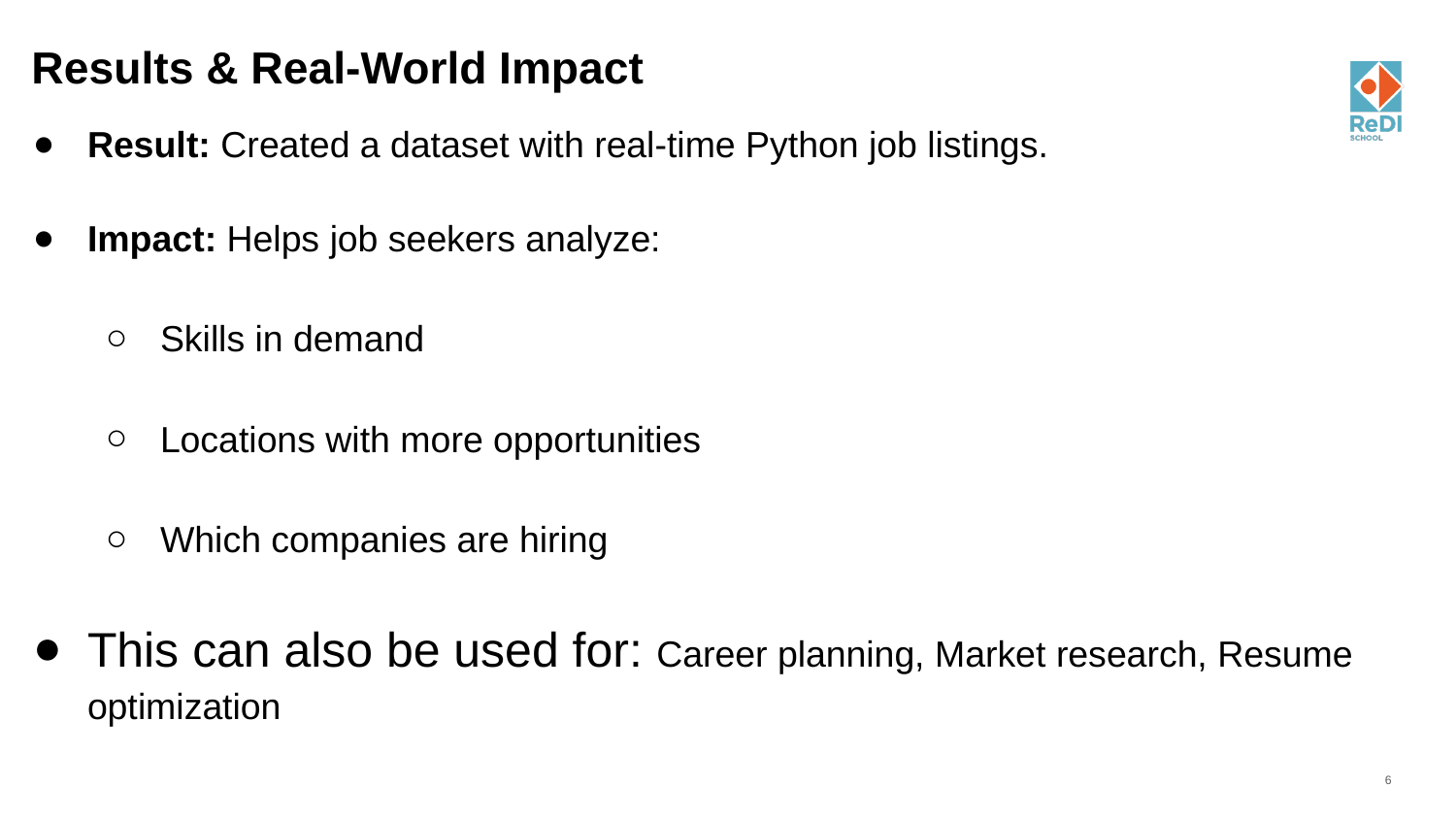

# Results & Real-World Impact
Result: Created a dataset with real-time Python job listings.
Impact: Helps job seekers analyze:
Skills in demand
Locations with more opportunities
Which companies are hiring
This can also be used for: Career planning, Market research, Resume optimization

6